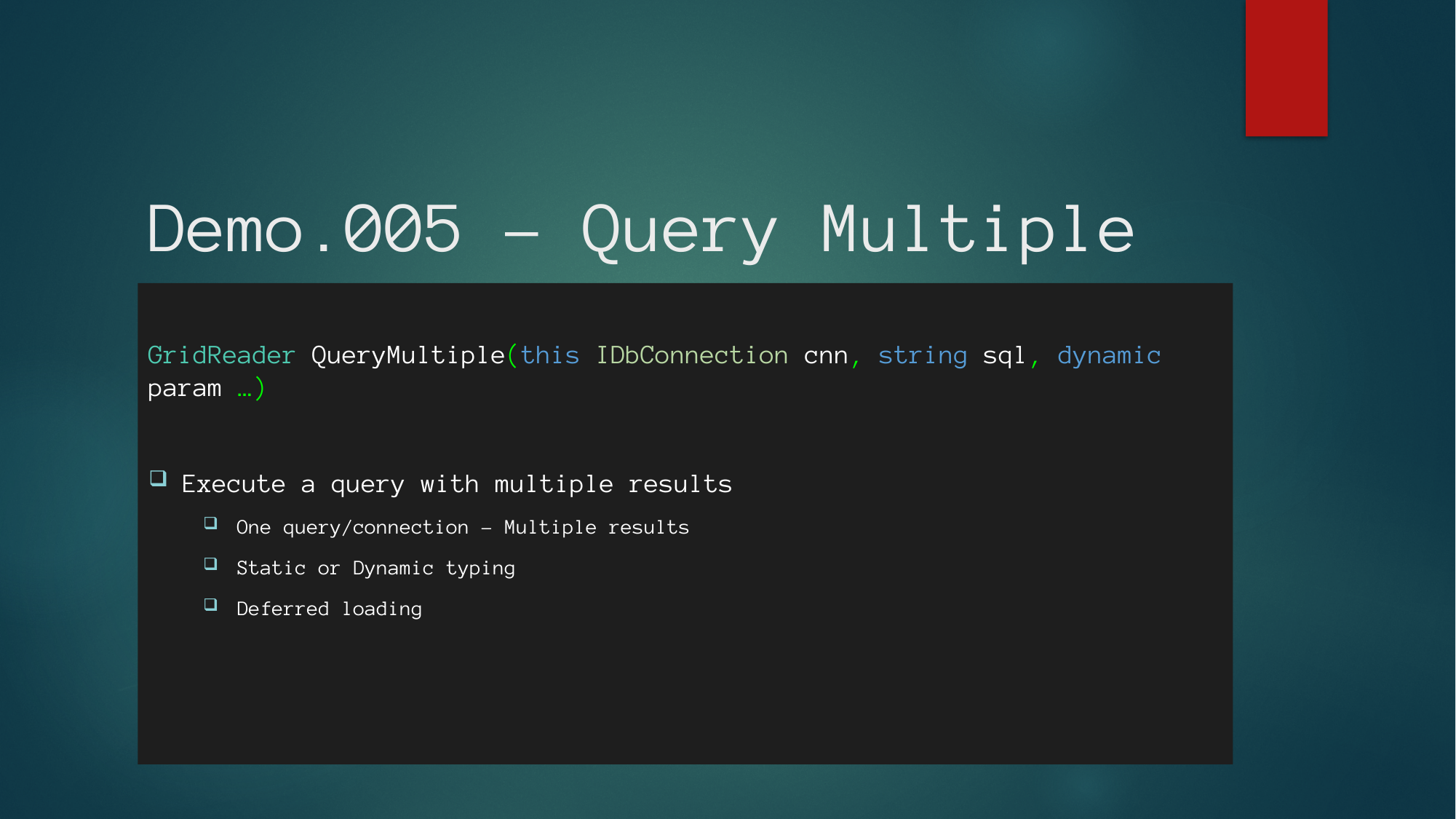

# Demo.005 – Query Multiple

GridReader QueryMultiple(this IDbConnection cnn, string sql, dynamic param …)

Execute a query with multiple results
One query/connection – Multiple results
Static or Dynamic typing
Deferred loading